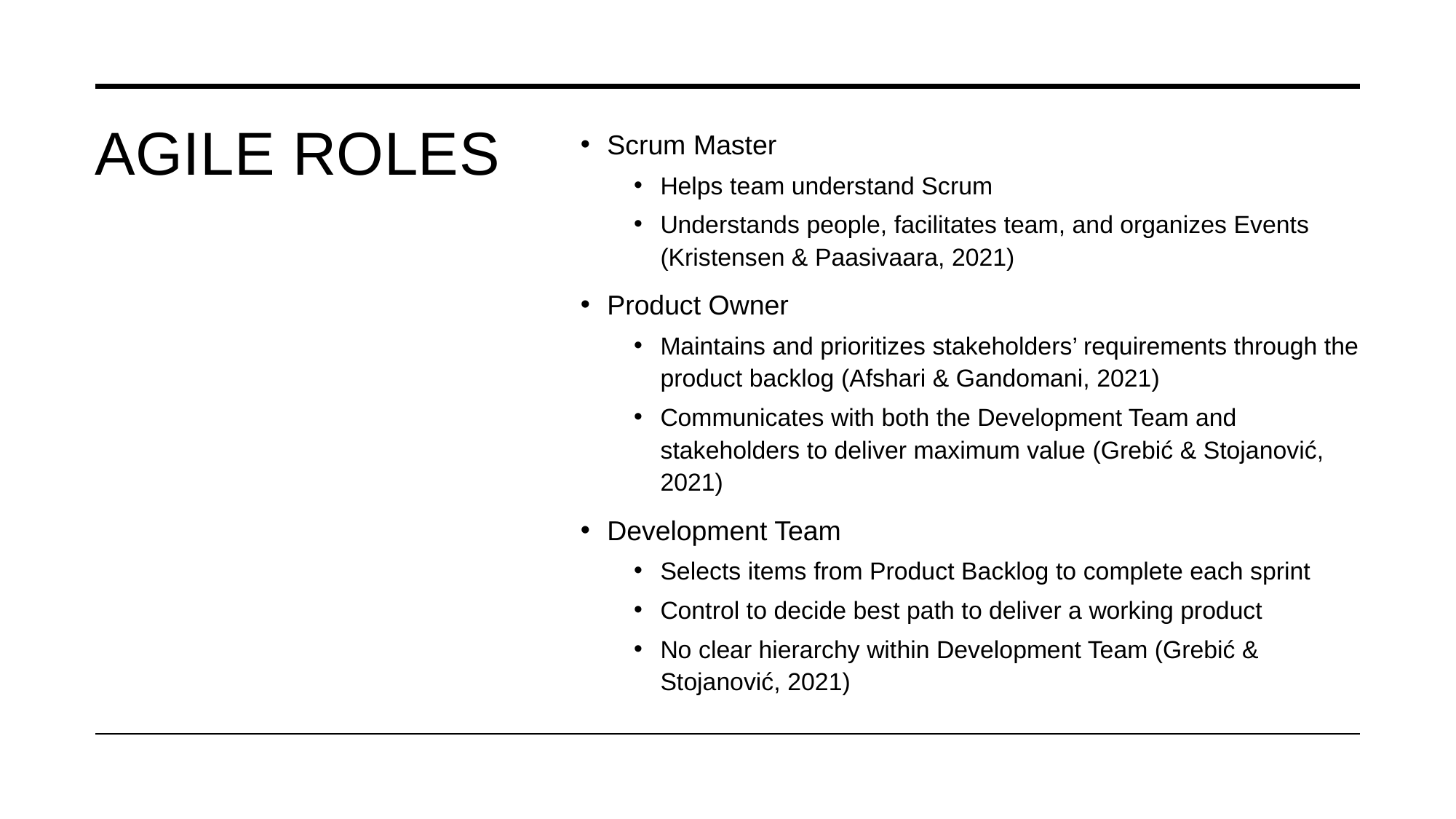

# Agile Roles
Scrum Master
Helps team understand Scrum
Understands people, facilitates team, and organizes Events (Kristensen & Paasivaara, 2021)
Product Owner
Maintains and prioritizes stakeholders’ requirements through the product backlog (Afshari & Gandomani, 2021)
Communicates with both the Development Team and stakeholders to deliver maximum value (Grebić & Stojanović, 2021)
Development Team
Selects items from Product Backlog to complete each sprint
Control to decide best path to deliver a working product
No clear hierarchy within Development Team (Grebić & Stojanović, 2021)